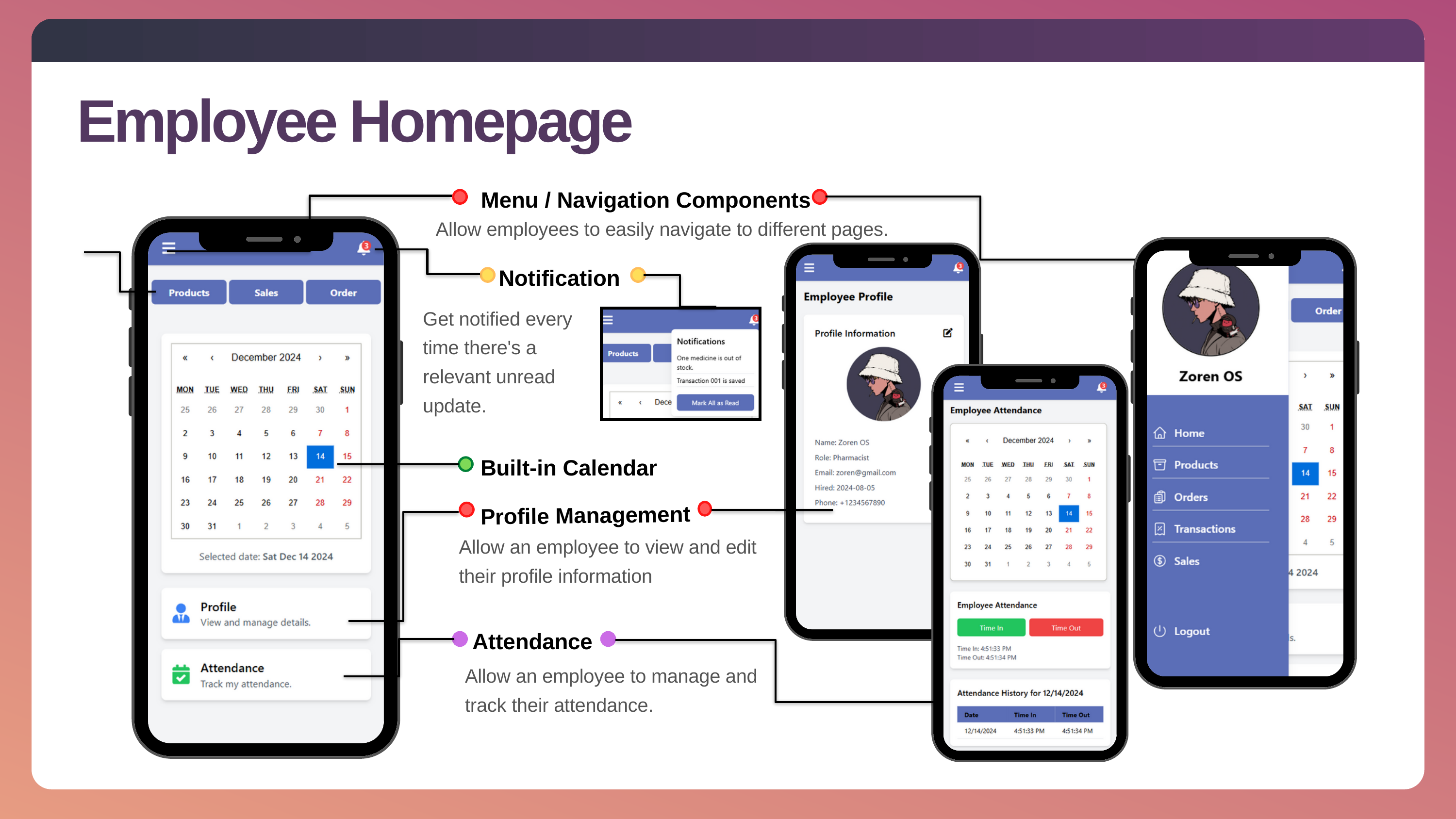

Employee Homepage
Menu / Navigation Components

Allow employees to easily navigate to different pages.

Notification

Get notified every time there's a relevant unread update.

Built-in Calendar

Profile Management

Allow an employee to view and edit their profile information
Attendance

Allow an employee to manage and track their attendance.